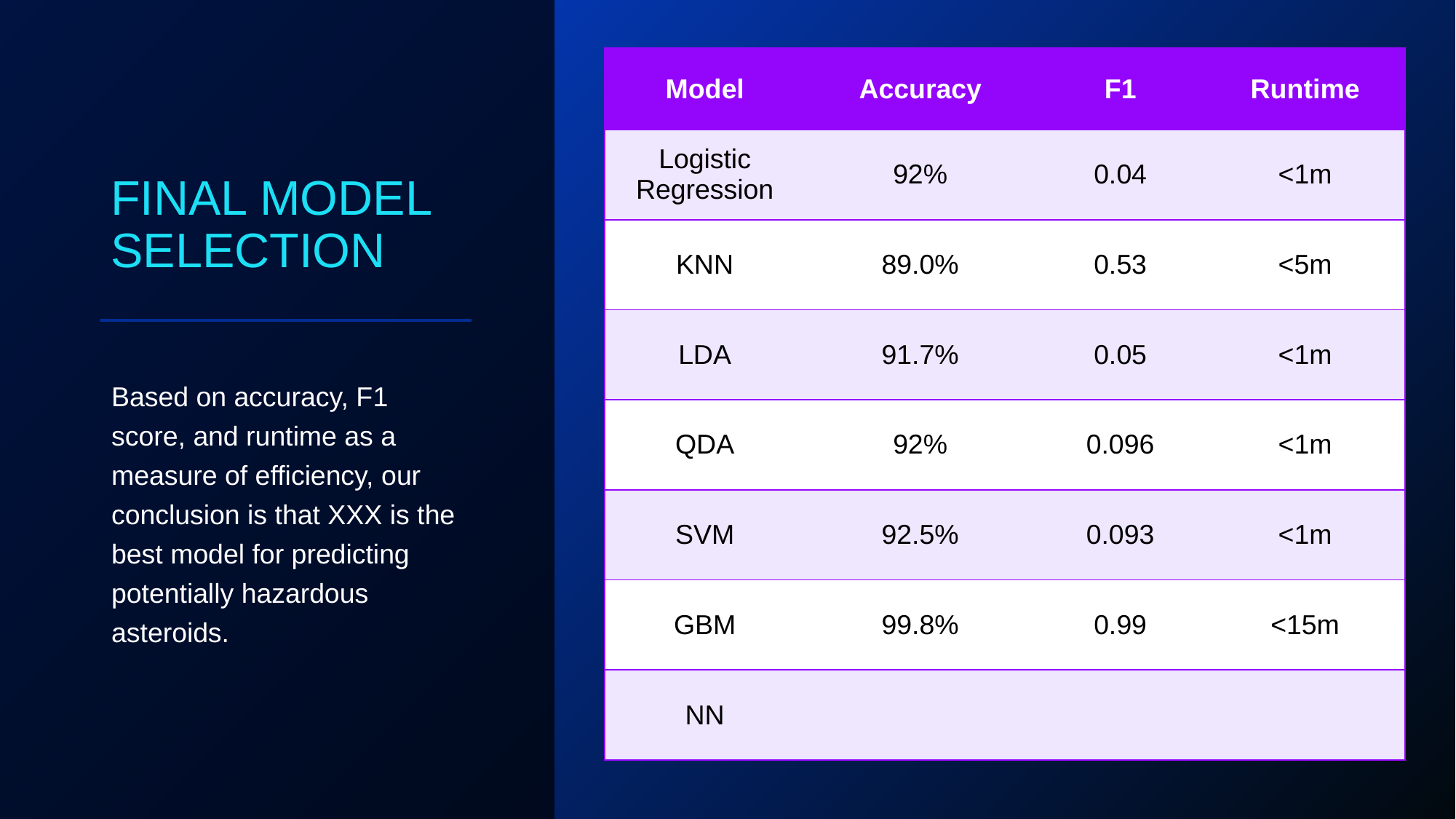

# Final model selection
| Model | Accuracy | F1 | Runtime |
| --- | --- | --- | --- |
| Logistic Regression | 92% | 0.04 | <1m |
| KNN | 89.0% | 0.53 | <5m |
| LDA | 91.7% | 0.05 | <1m |
| QDA | 92% | 0.096 | <1m |
| SVM | 92.5% | 0.093 | <1m |
| GBM | 99.8% | 0.99 | <15m |
| NN |  |  |  |
Based on accuracy, F1 score, and runtime as a measure of efficiency, our conclusion is that XXX is the best model for predicting potentially hazardous asteroids.